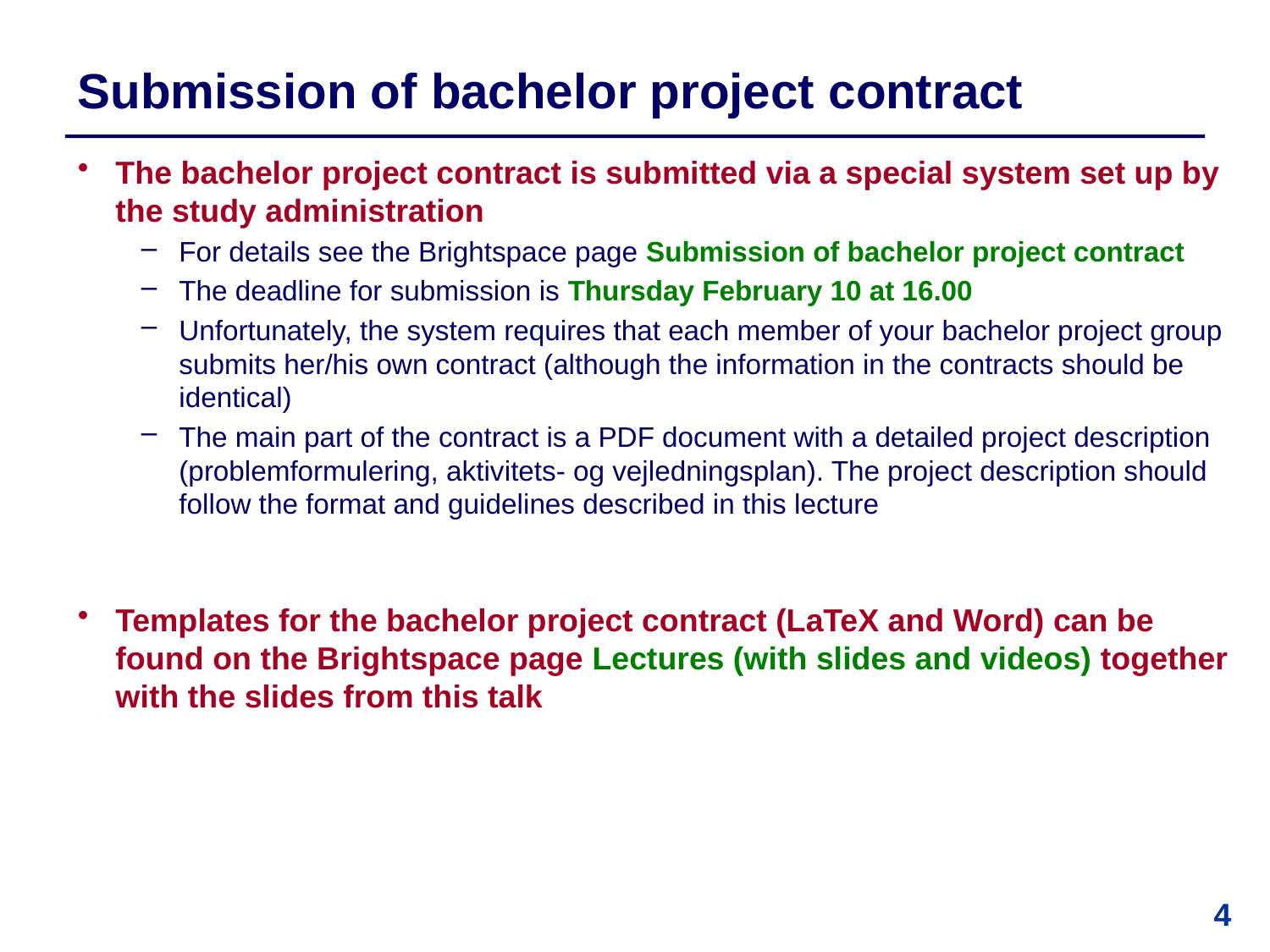

# Submission of bachelor project contract
The bachelor project contract is submitted via a special system set up by the study administration
For details see the Brightspace page Submission of bachelor project contract
The deadline for submission is Thursday February 10 at 16.00
Unfortunately, the system requires that each member of your bachelor project group submits her/his own contract (although the information in the contracts should be identical)
The main part of the contract is a PDF document with a detailed project description (problemformulering, aktivitets- og vejledningsplan). The project description should follow the format and guidelines described in this lecture

Templates for the bachelor project contract (LaTeX and Word) can be found on the Brightspace page Lectures (with slides and videos) together with the slides from this talk

4